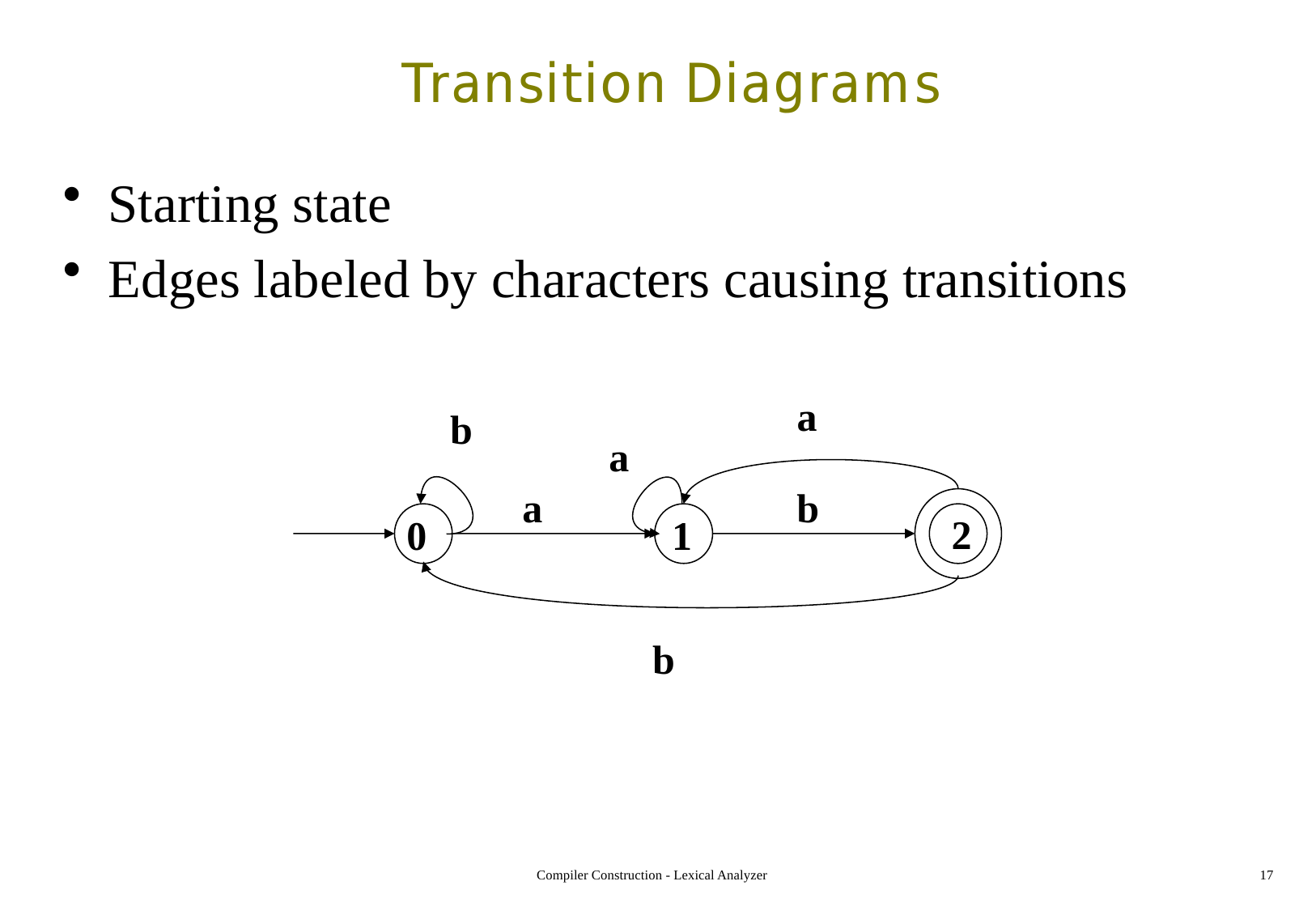

# Transition Diagrams
Starting state
Edges labeled by characters causing transitions
a
b
a
a
b

2
1

0

b
Compiler Construction - Lexical Analyzer
17